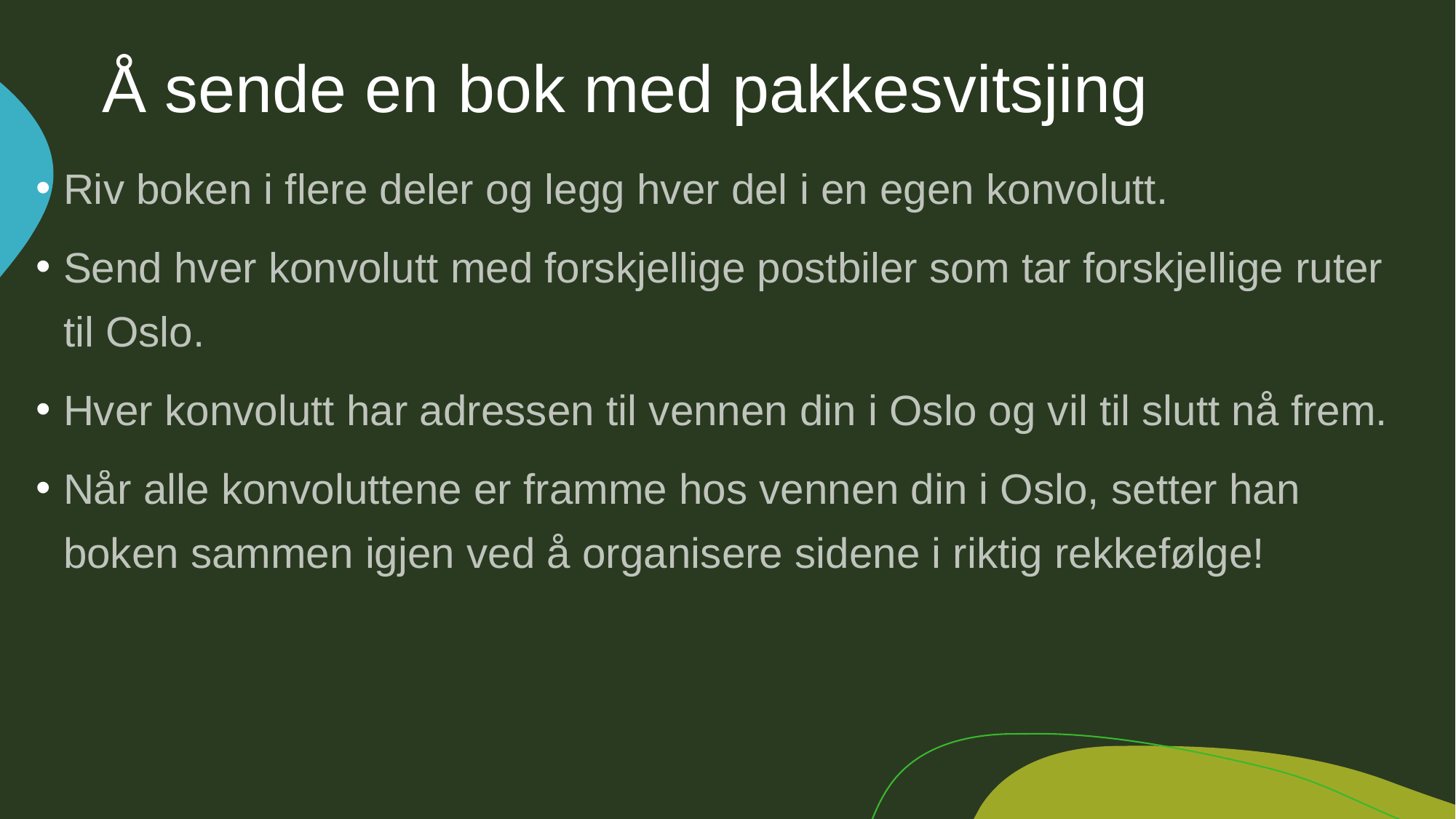

# Å sende en bok med pakkesvitsjing
Riv boken i flere deler og legg hver del i en egen konvolutt.
Send hver konvolutt med forskjellige postbiler som tar forskjellige ruter til Oslo.
Hver konvolutt har adressen til vennen din i Oslo og vil til slutt nå frem.
Når alle konvoluttene er framme hos vennen din i Oslo, setter han boken sammen igjen ved å organisere sidene i riktig rekkefølge!